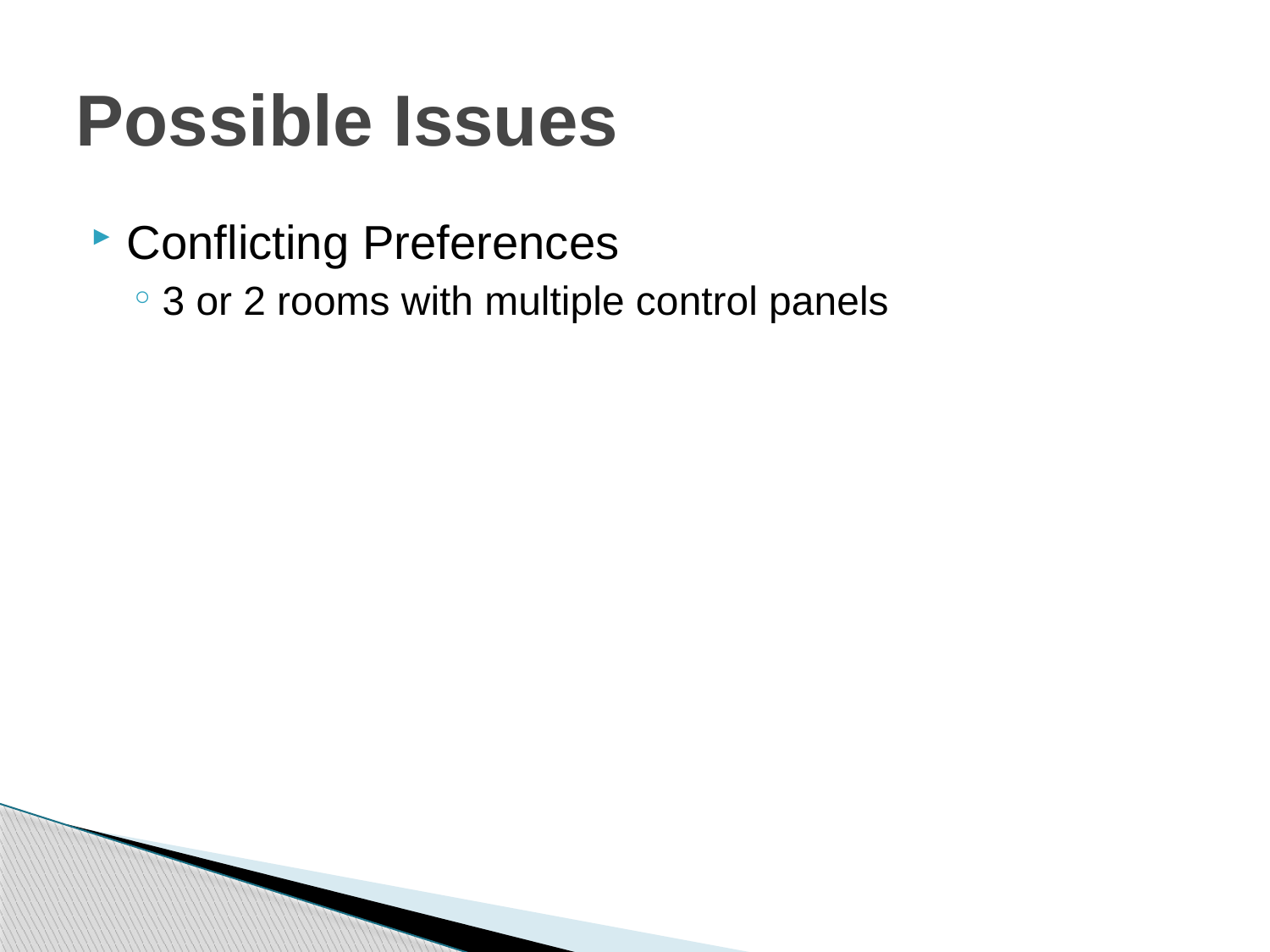

# Possible Issues
Conflicting Preferences
3 or 2 rooms with multiple control panels